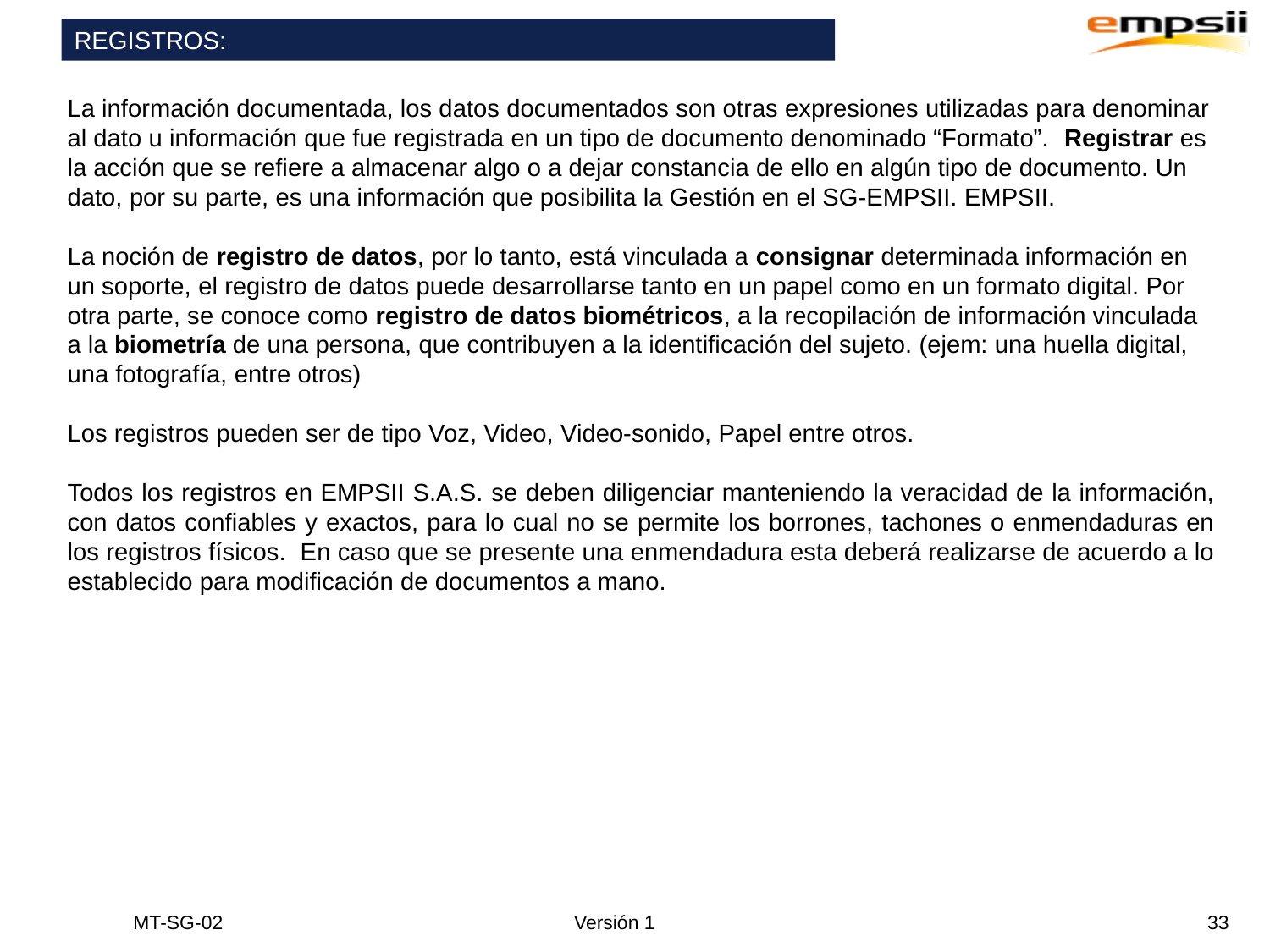

REGISTROS:
La información documentada, los datos documentados son otras expresiones utilizadas para denominar al dato u información que fue registrada en un tipo de documento denominado “Formato”.  Registrar es la acción que se refiere a almacenar algo o a dejar constancia de ello en algún tipo de documento. Un dato, por su parte, es una información que posibilita la Gestión en el SG-EMPSII. EMPSII.

La noción de registro de datos, por lo tanto, está vinculada a consignar determinada información en un soporte, el registro de datos puede desarrollarse tanto en un papel como en un formato digital. Por otra parte, se conoce como registro de datos biométricos, a la recopilación de información vinculada a la biometría de una persona, que contribuyen a la identificación del sujeto. (ejem: una huella digital, una fotografía, entre otros)

Los registros pueden ser de tipo Voz, Video, Video-sonido, Papel entre otros.

Todos los registros en EMPSII S.A.S. se deben diligenciar manteniendo la veracidad de la información, con datos confiables y exactos, para lo cual no se permite los borrones, tachones o enmendaduras en los registros físicos.  En caso que se presente una enmendadura esta deberá realizarse de acuerdo a lo establecido para modificación de documentos a mano.